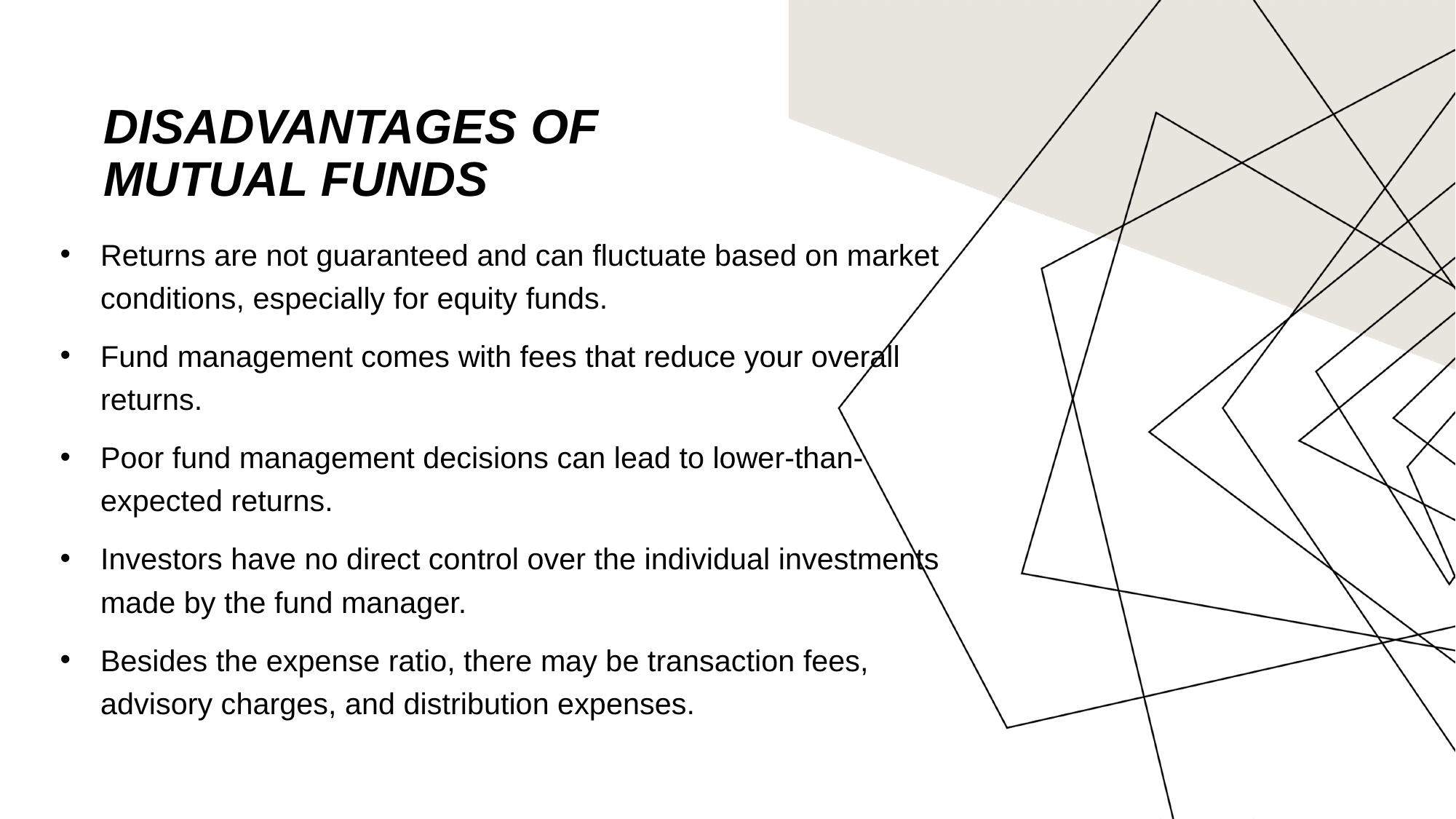

# disadvantages OF mutual funds
Returns are not guaranteed and can fluctuate based on market conditions, especially for equity funds.
Fund management comes with fees that reduce your overall returns.
Poor fund management decisions can lead to lower-than-expected returns.
Investors have no direct control over the individual investments made by the fund manager.
Besides the expense ratio, there may be transaction fees, advisory charges, and distribution expenses.